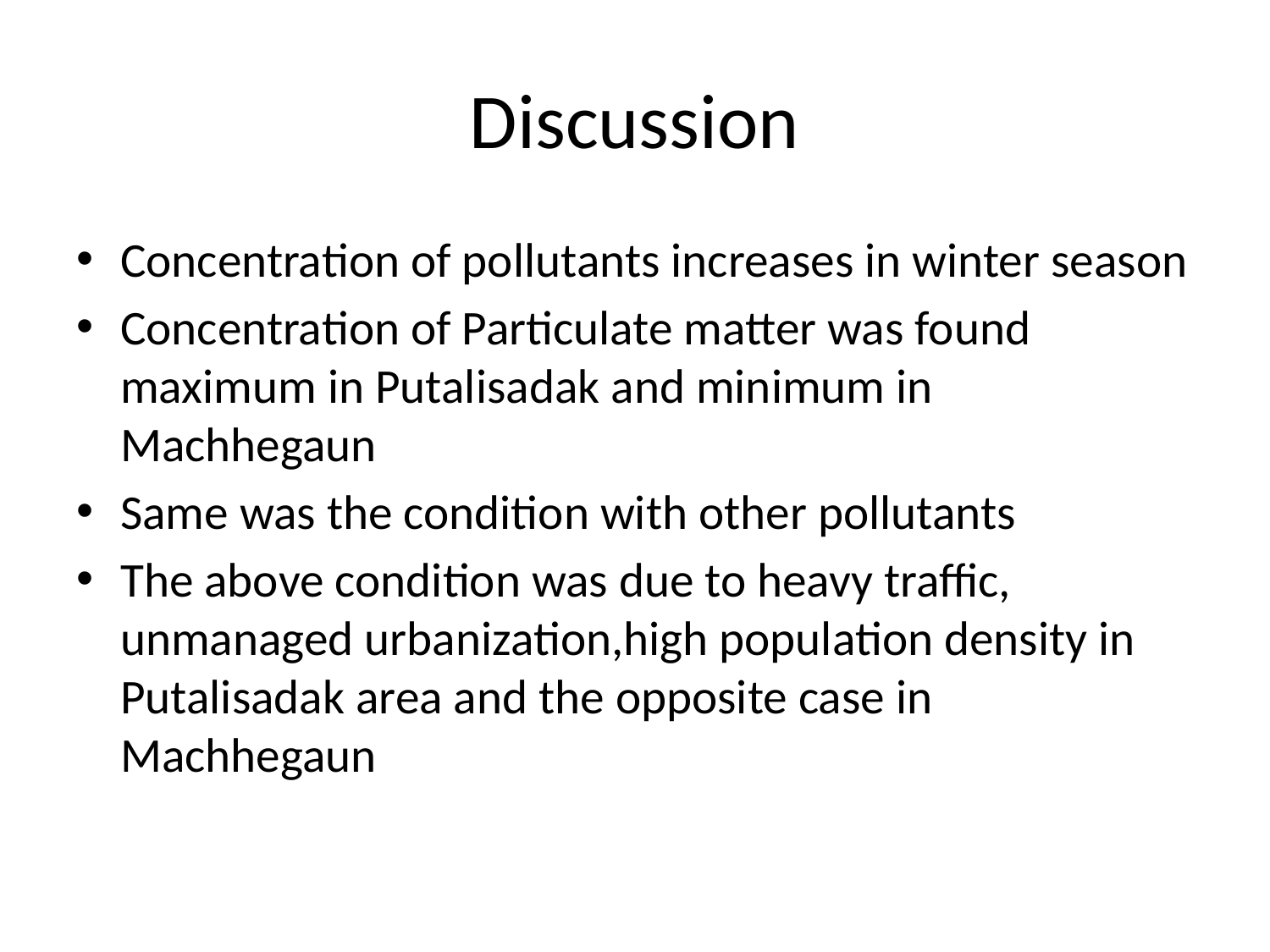

# Discussion
Concentration of pollutants increases in winter season
Concentration of Particulate matter was found maximum in Putalisadak and minimum in Machhegaun
Same was the condition with other pollutants
The above condition was due to heavy traffic, unmanaged urbanization,high population density in Putalisadak area and the opposite case in Machhegaun